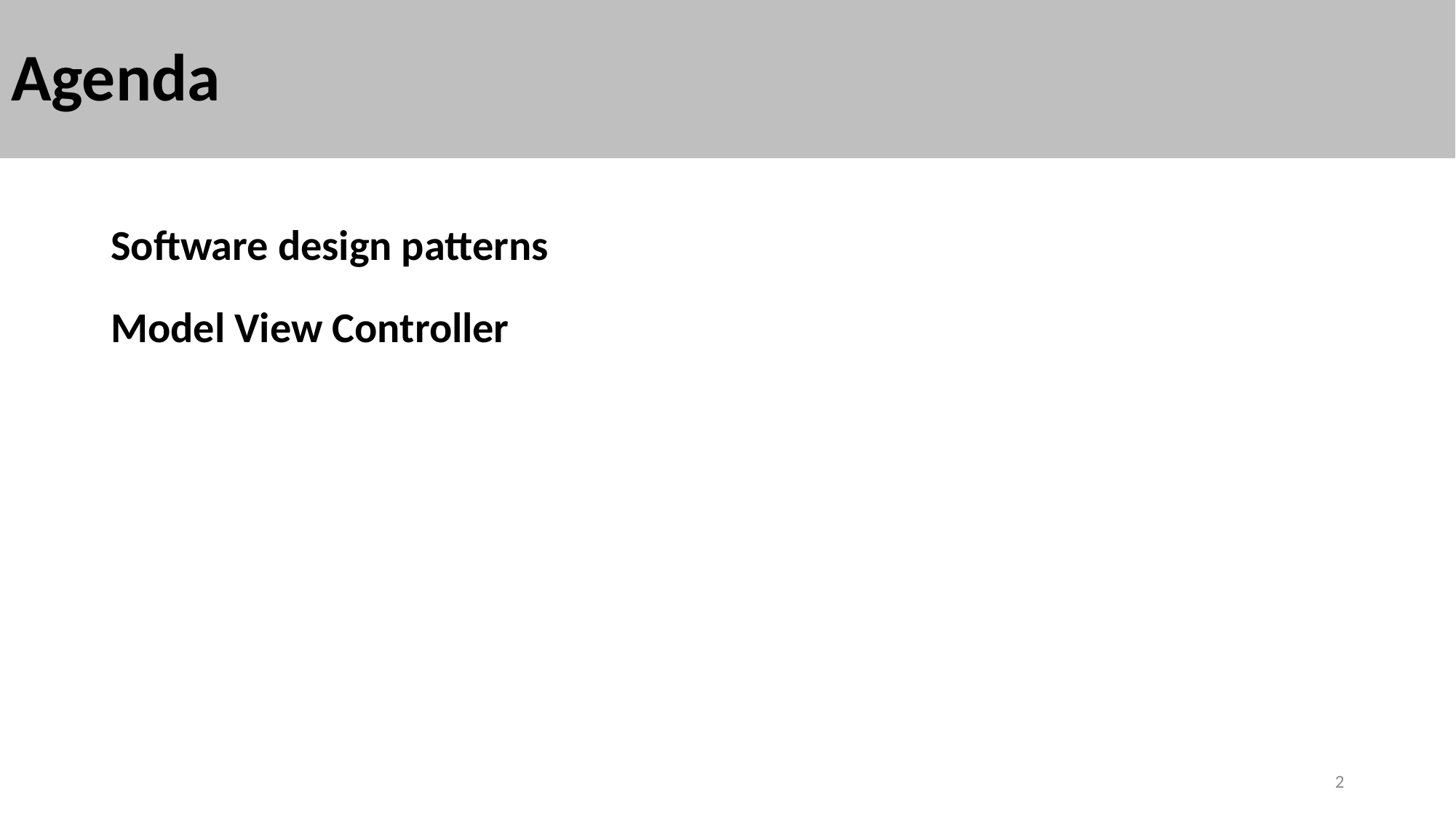

# Agenda
Software design patterns
Model View Controller
2